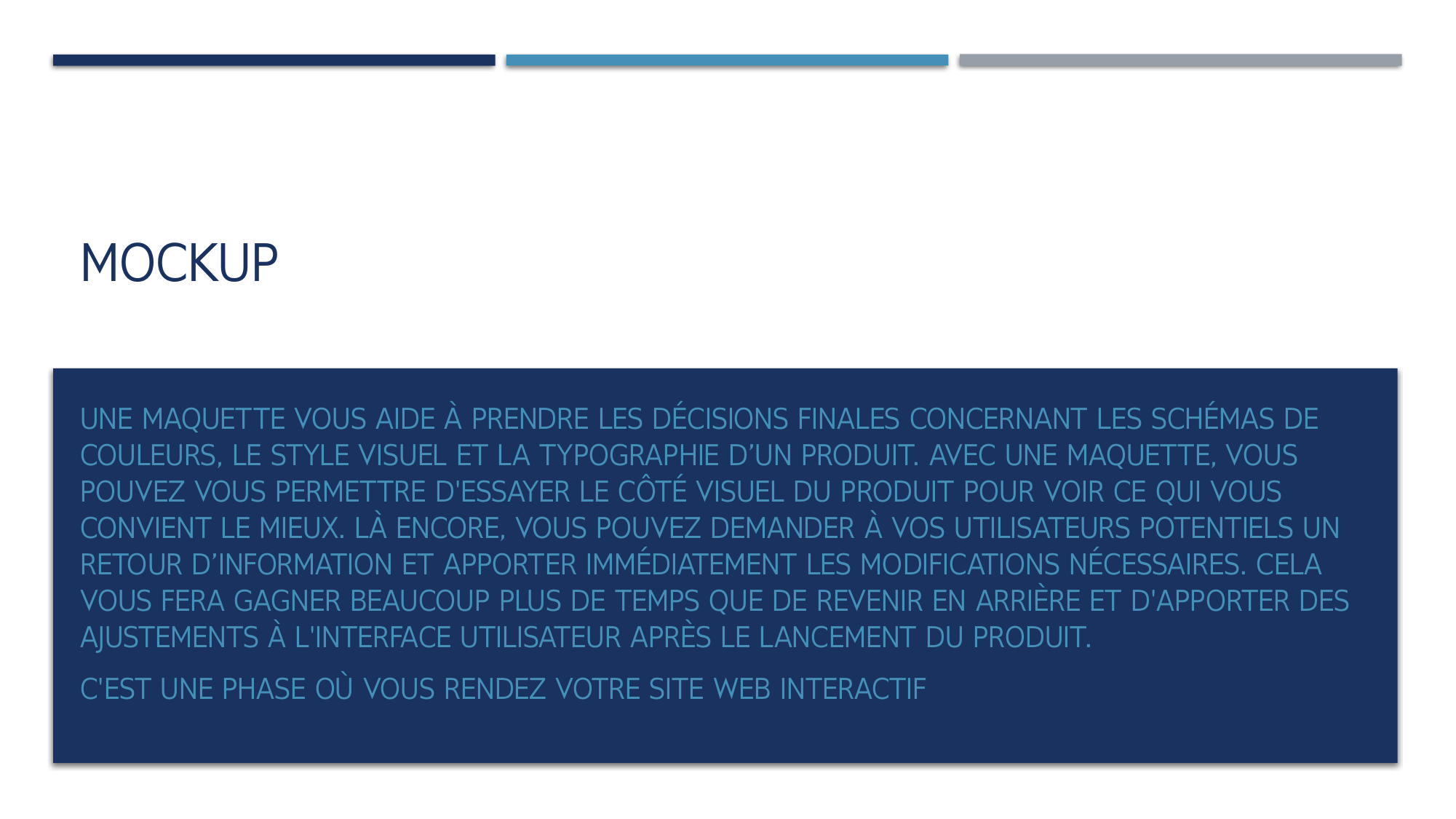

# mockup
Une maquette vous aide à prendre les décisions finales concernant les schémas de couleurs, le style visuel et la typographie d’un produit. Avec une maquette, vous pouvez vous permettre d'essayer le côté visuel du produit pour voir ce qui vous convient le mieux. Là encore, vous pouvez demander à vos utilisateurs potentiels un retour d’information et apporter immédiatement les modifications nécessaires. Cela vous fera gagner beaucoup plus de temps que de revenir en arrière et d'apporter des ajustements à l'interface utilisateur après le lancement du produit.
c'est une phase où vous rendez votre site web interactif